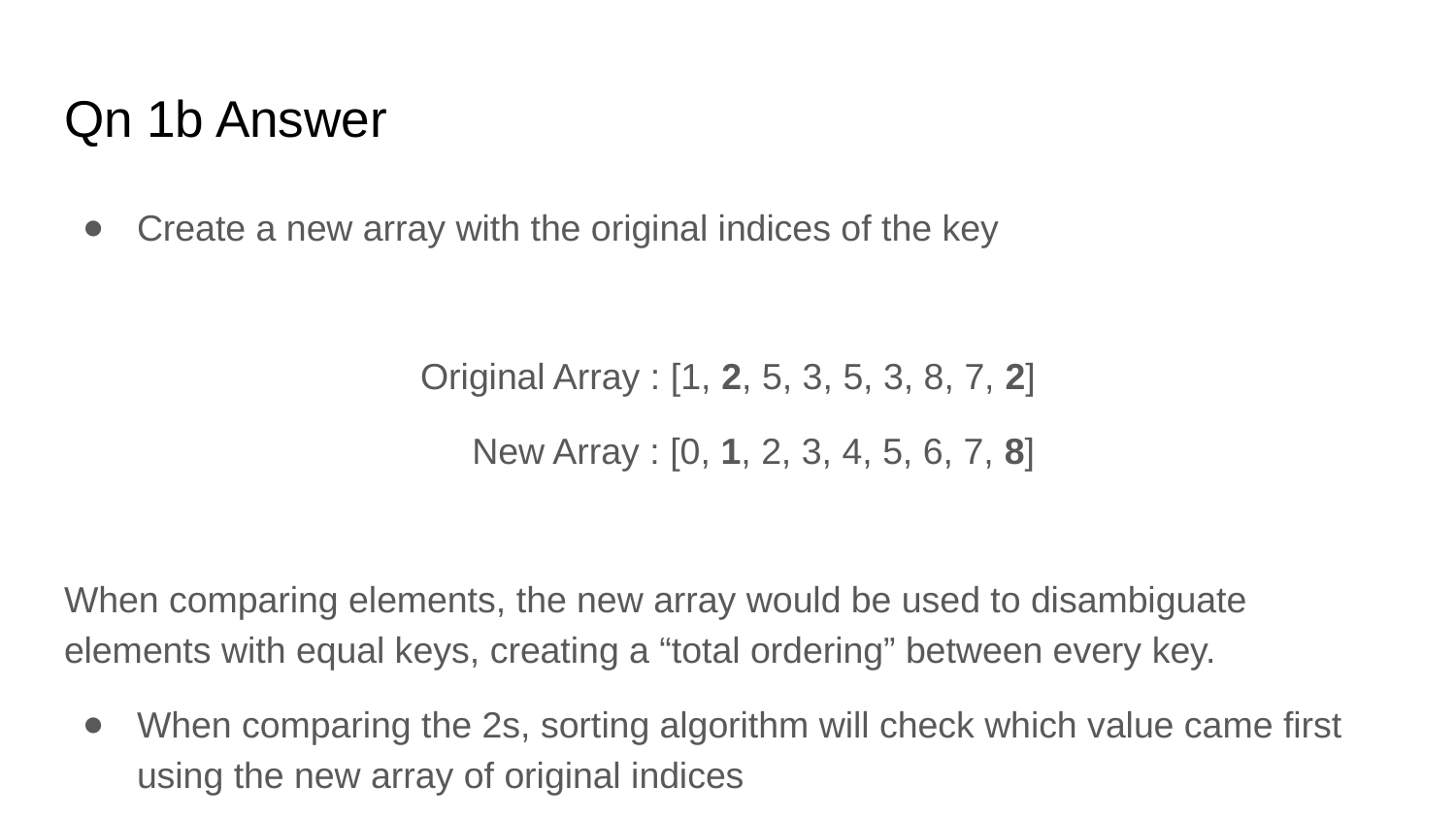

# Qn 1b Answer
Create a new array with the original indices of the key

Original Array : [1, 2, 5, 3, 5, 3, 8, 7, 2]
     New Array : [0, 1, 2, 3, 4, 5, 6, 7, 8]

When comparing elements, the new array would be used to disambiguate elements with equal keys, creating a “total ordering” between every key.
When comparing the 2s, sorting algorithm will check which value came first using the new array of original indices